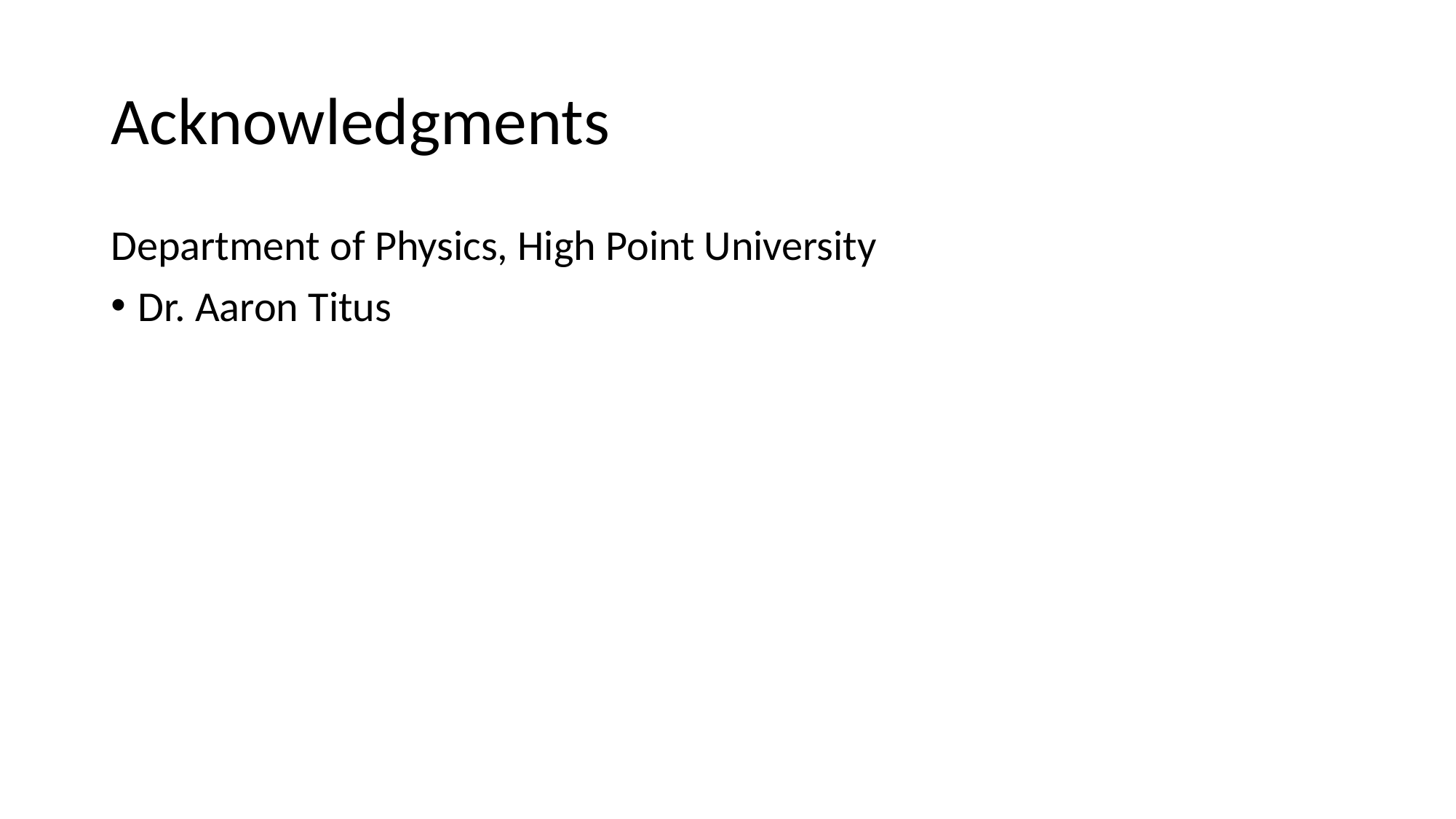

# Acknowledgments
Department of Physics, High Point University
Dr. Aaron Titus